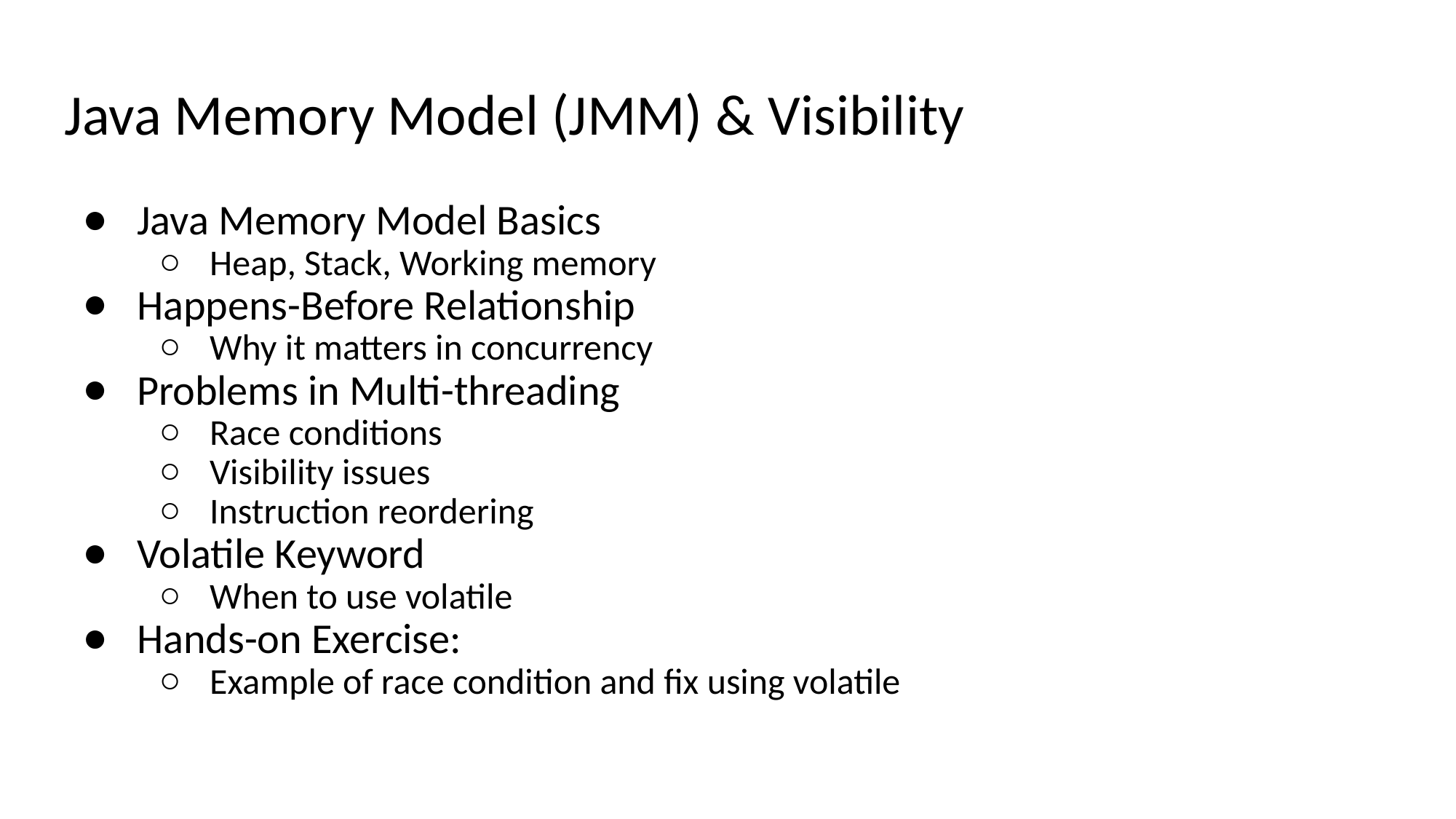

# Java Memory Model (JMM) & Visibility
Java Memory Model Basics
Heap, Stack, Working memory
Happens-Before Relationship
Why it matters in concurrency
Problems in Multi-threading
Race conditions
Visibility issues
Instruction reordering
Volatile Keyword
When to use volatile
Hands-on Exercise:
Example of race condition and fix using volatile